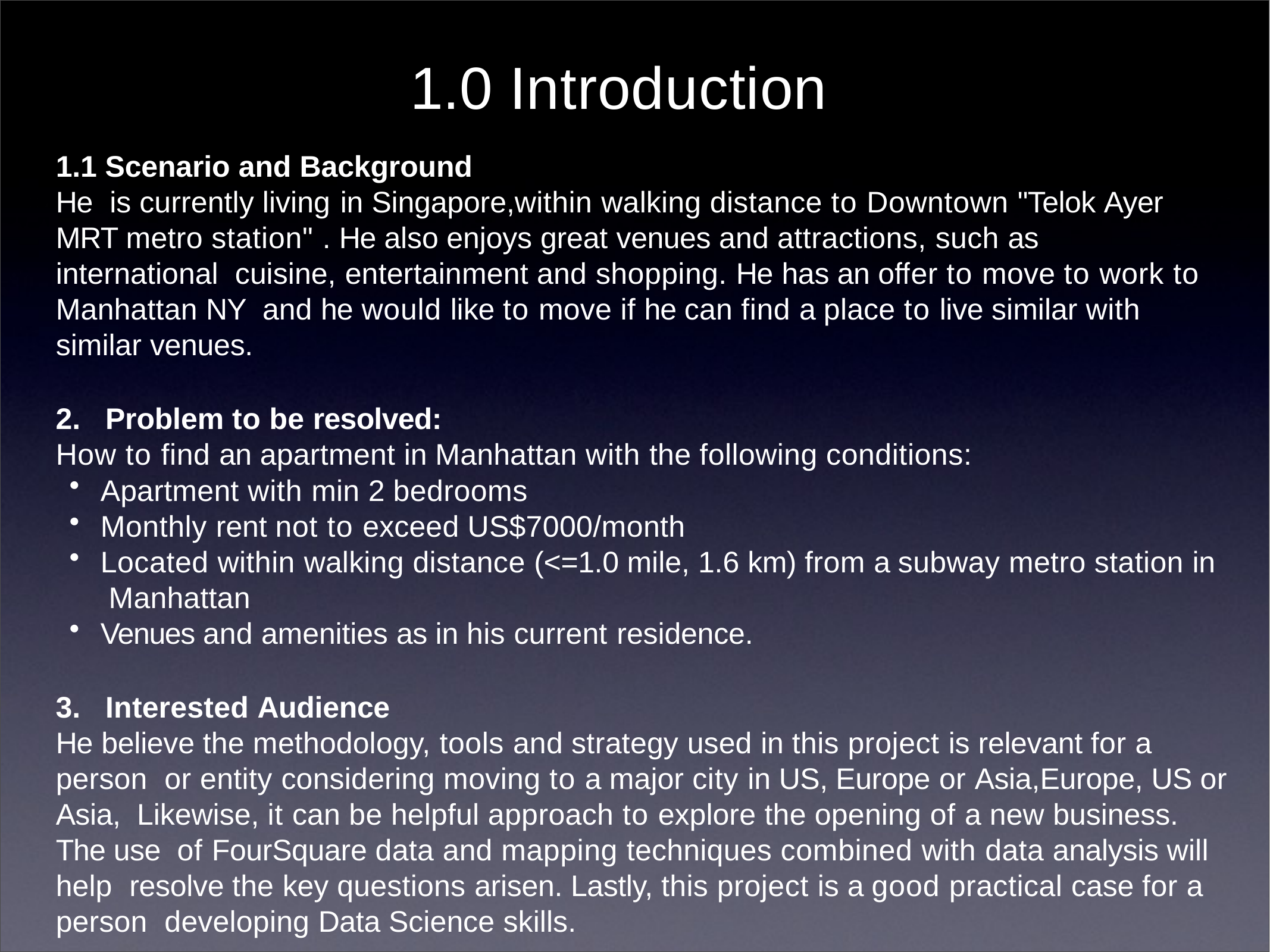

# 1.0 Introduction
1.1 Scenario and Background
He  is currently living in Singapore,within walking distance to Downtown "Telok Ayer  MRT metro station" . He also enjoys great venues and attractions, such as international  cuisine, entertainment and shopping. He has an oﬀer to move to work to Manhattan NY  and he would like to move if he can find a place to live similar with similar venues.

Problem to be resolved:
How to find an apartment in Manhattan with the following conditions:
Apartment with min 2 bedrooms
Monthly rent not to exceed US$7000/month
Located within walking distance (<=1.0 mile, 1.6 km) from a subway metro station in  Manhattan
Venues and amenities as in his current residence.

Interested Audience
He believe the methodology, tools and strategy used in this project is relevant for a person  or entity considering moving to a major city in US, Europe or Asia,Europe, US or Asia,  Likewise, it can be helpful approach to explore the opening of a new business.
The use  of FourSquare data and mapping techniques combined with data analysis will help  resolve the key questions arisen. Lastly, this project is a good practical case for a person  developing Data Science skills.